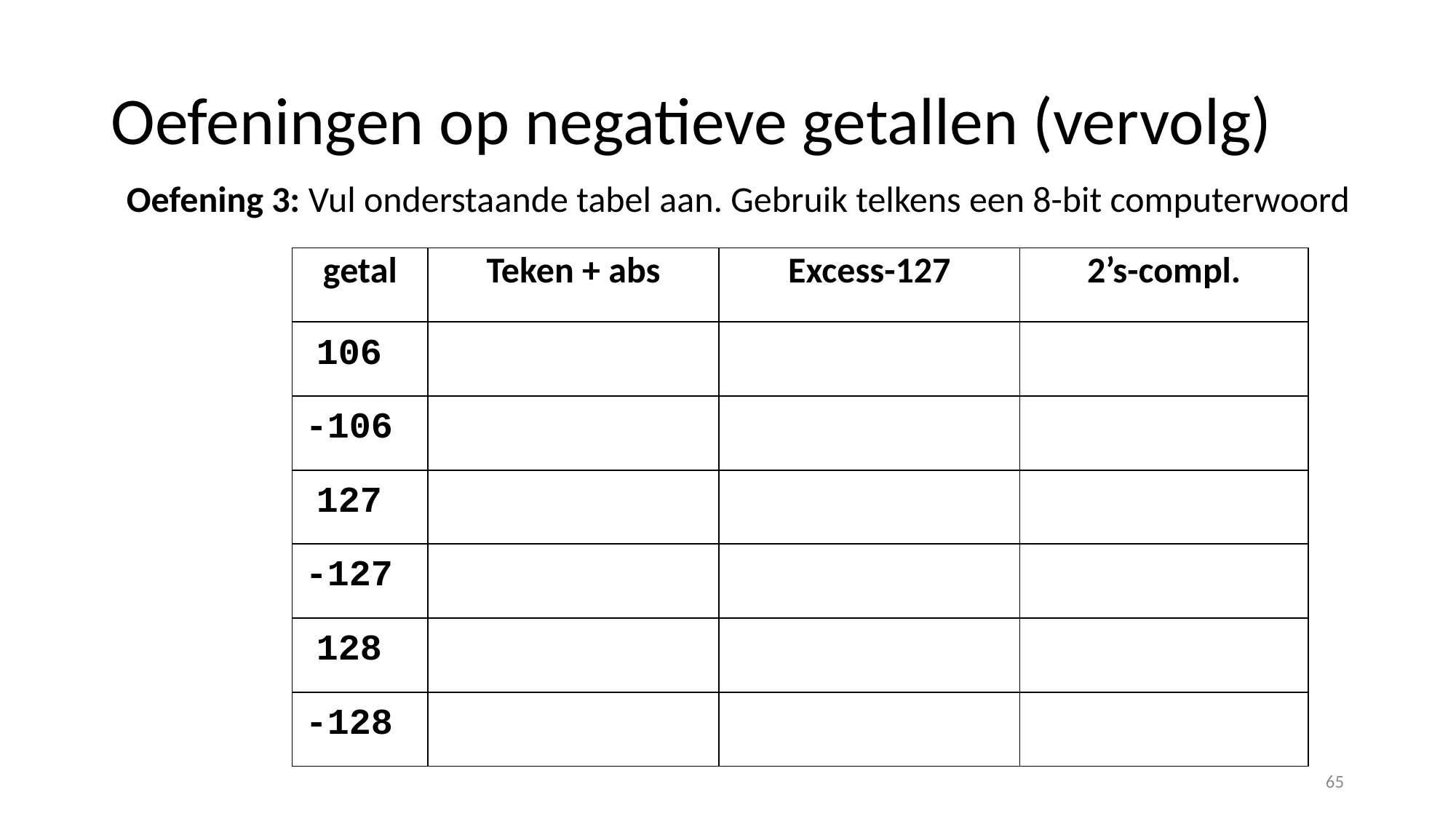

# Oefeningen op negatieve getallen (vervolg)
Oefening 3: Vul onderstaande tabel aan. Gebruik telkens een 8-bit computerwoord

| getal | Teken + abs | Excess-127 | 2’s-compl. |
| --- | --- | --- | --- |
| 106 |  |  |  |
| -106 |  |  |  |
| 127 |  |  |  |
| -127 |  |  |  |
| 128 |  |  |  |
| -128 |  |  |  |
65